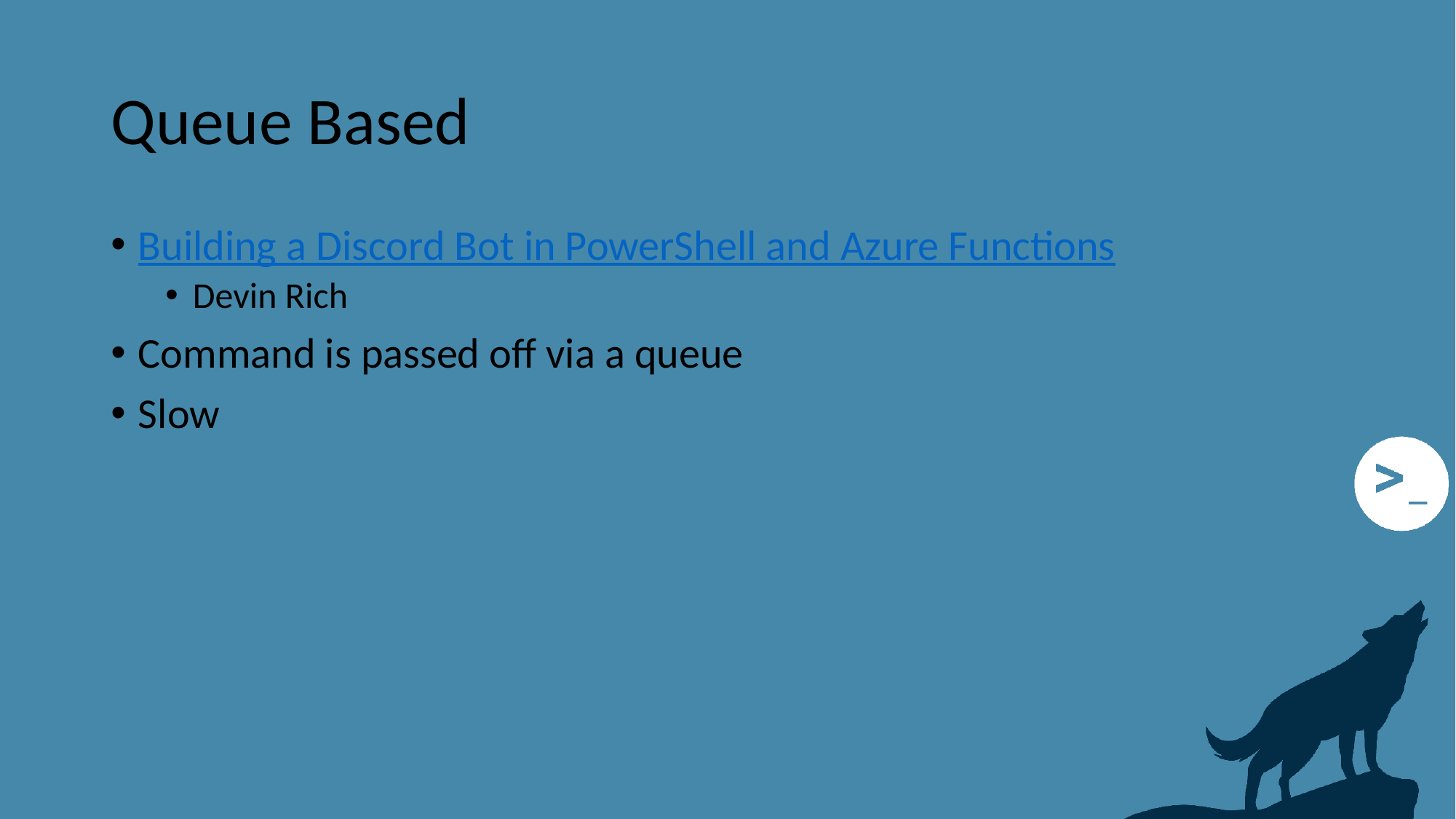

# Queue Based
Building a Discord Bot in PowerShell and Azure Functions
Devin Rich
Command is passed off via a queue
Slow